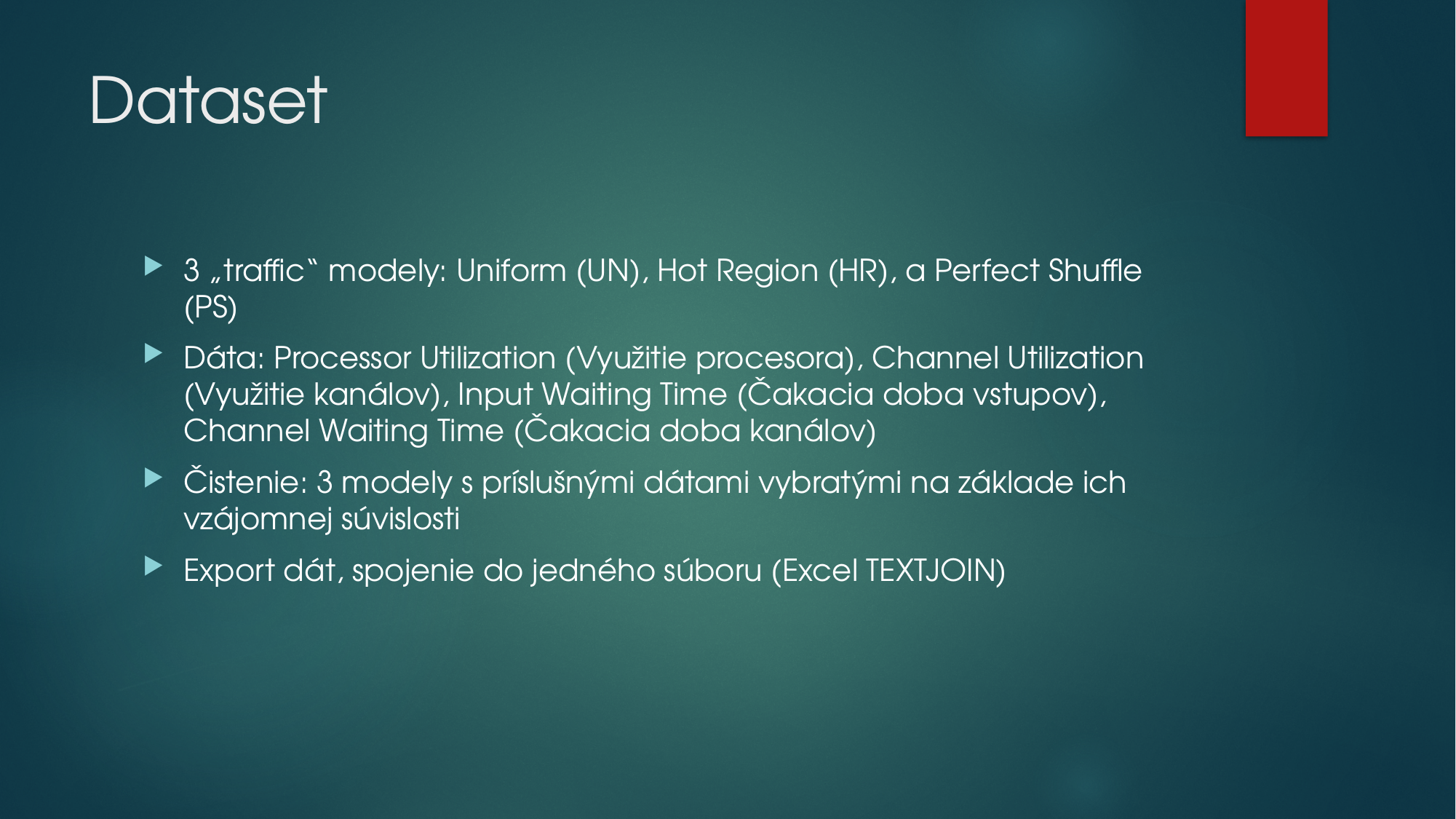

# Dataset
3 „traffic“ modely: Uniform (UN), Hot Region (HR), a Perfect Shuffle (PS)
Dáta: Processor Utilization (Využitie procesora), Channel Utilization (Využitie kanálov), Input Waiting Time (Čakacia doba vstupov), Channel Waiting Time (Čakacia doba kanálov)
Čistenie: 3 modely s príslušnými dátami vybratými na základe ich vzájomnej súvislosti
Export dát, spojenie do jedného súboru (Excel TEXTJOIN)